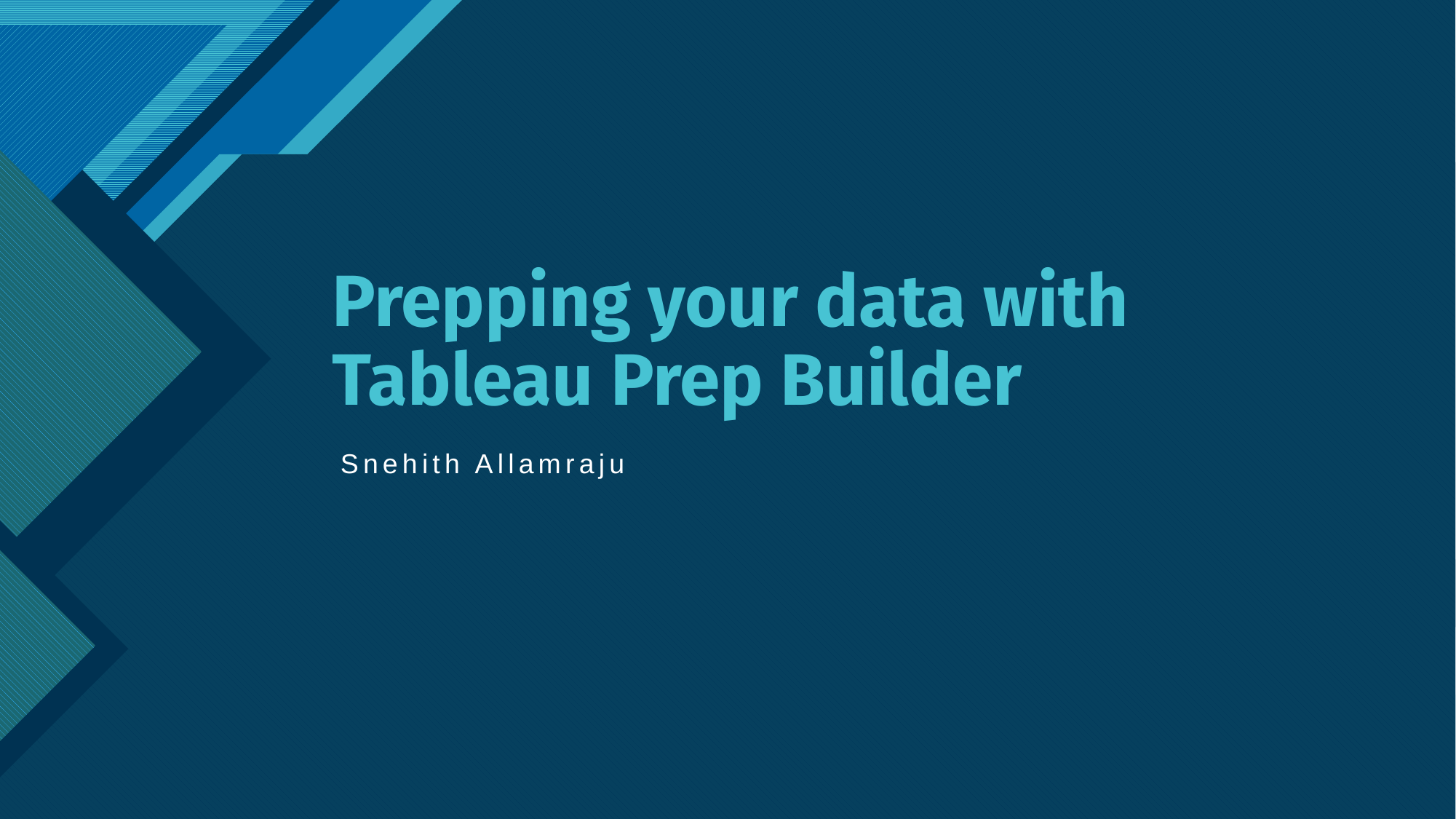

# Prepping your data with Tableau Prep Builder
Snehith Allamraju